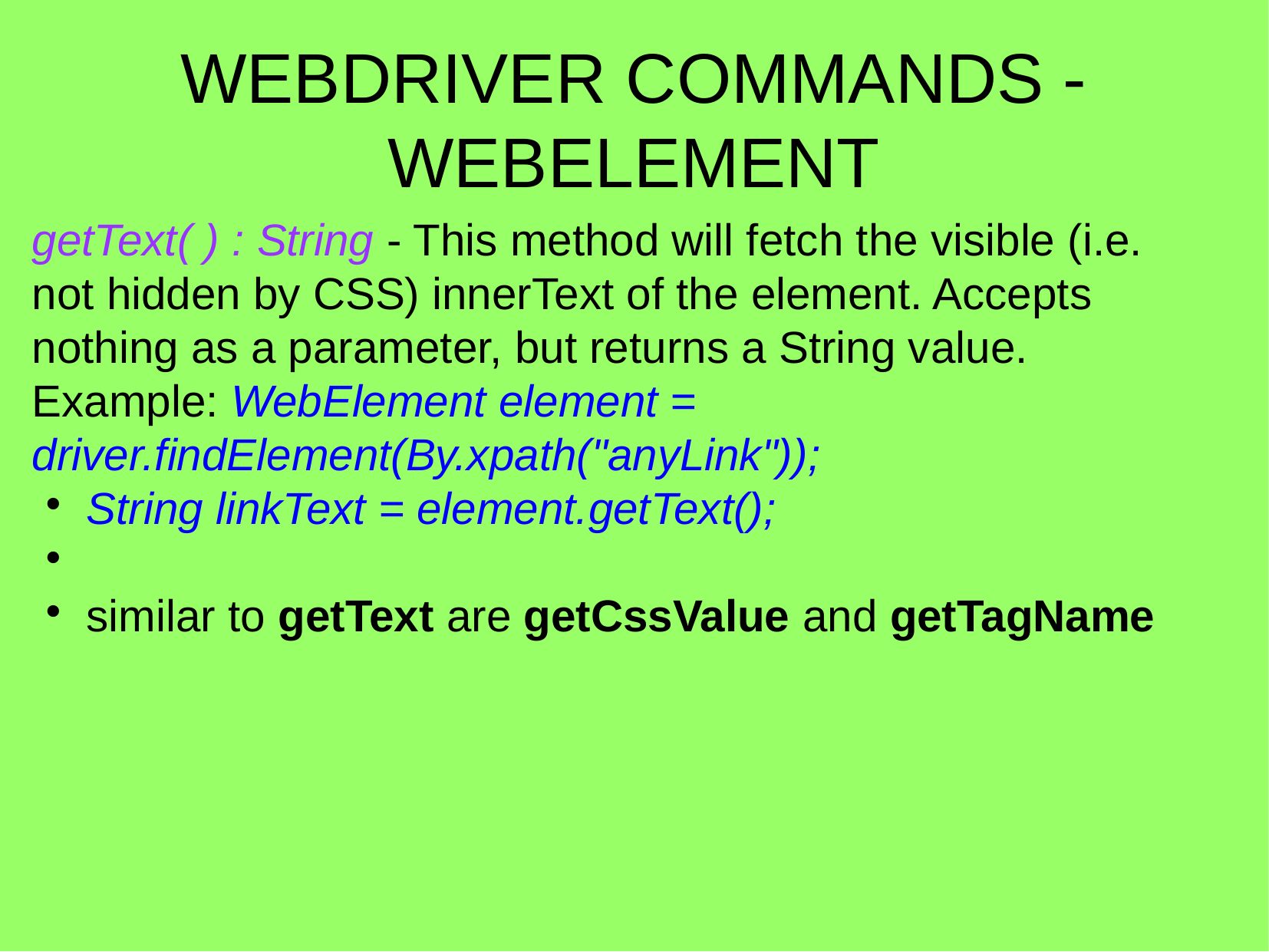

WEBDRIVER COMMANDS - WEBELEMENT
getText( ) : String - This method will fetch the visible (i.e. not hidden by CSS) innerText of the element. Accepts nothing as a parameter, but returns a String value.
Example: WebElement element = driver.findElement(By.xpath("anyLink"));
String linkText = element.getText();

similar to getText are getCssValue and getTagName